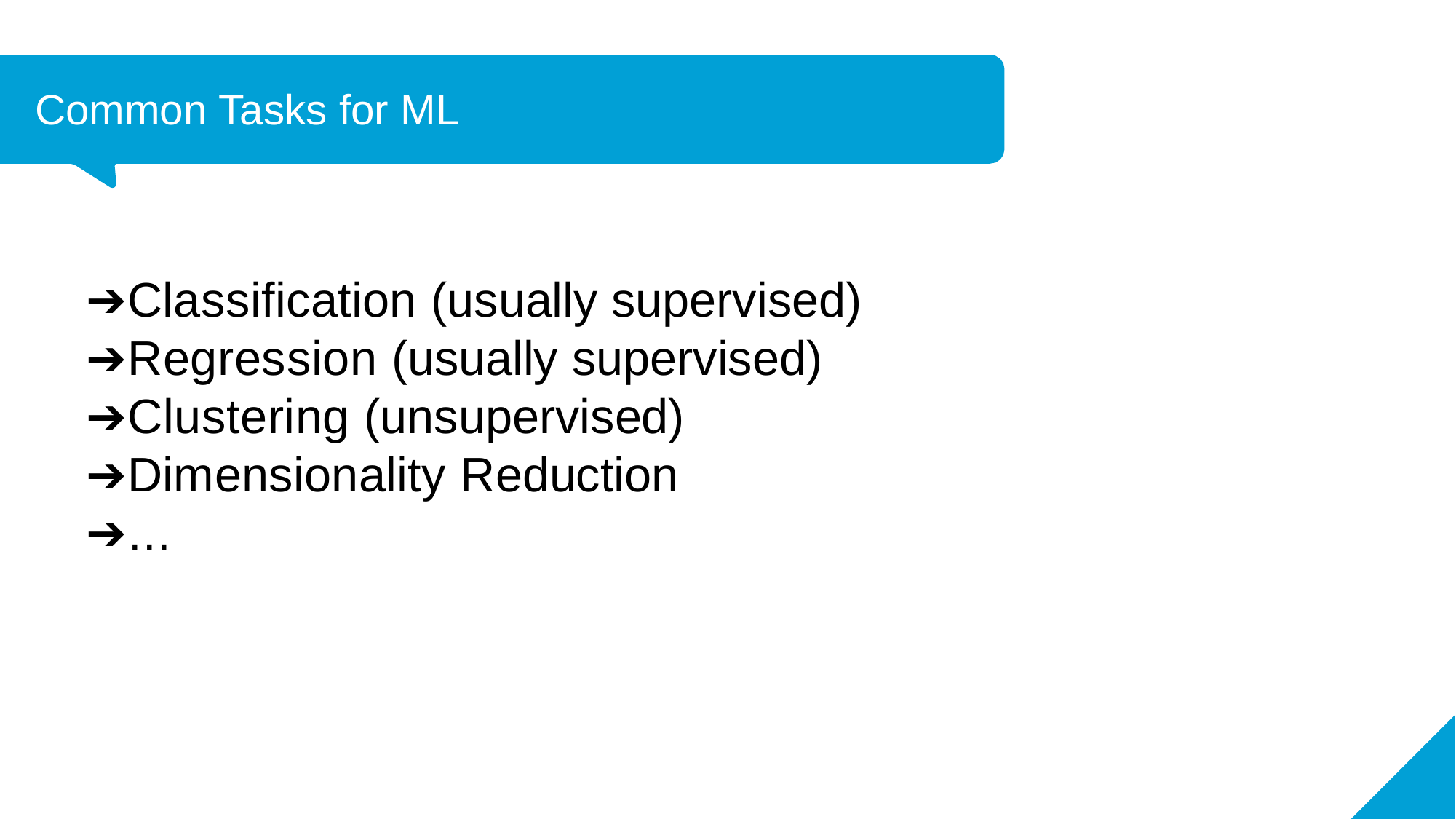

# Common Tasks for ML
➔Classification (usually supervised)
➔Regression (usually supervised)
➔Clustering (unsupervised)
➔Dimensionality Reduction
➔...